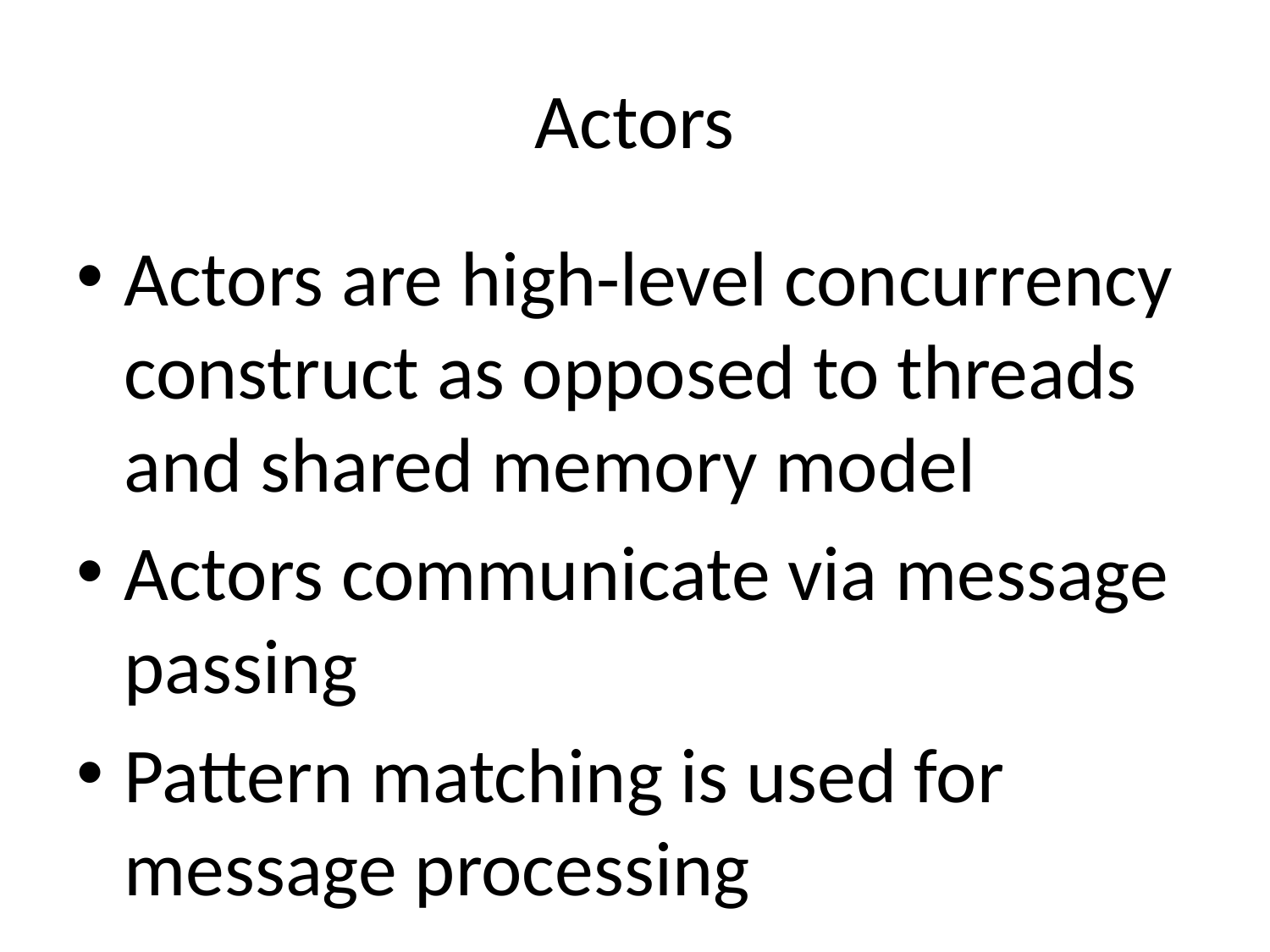

# Actors
Actors are high-level concurrency construct as opposed to threads and shared memory model
Actors communicate via message passing
Pattern matching is used for message processing